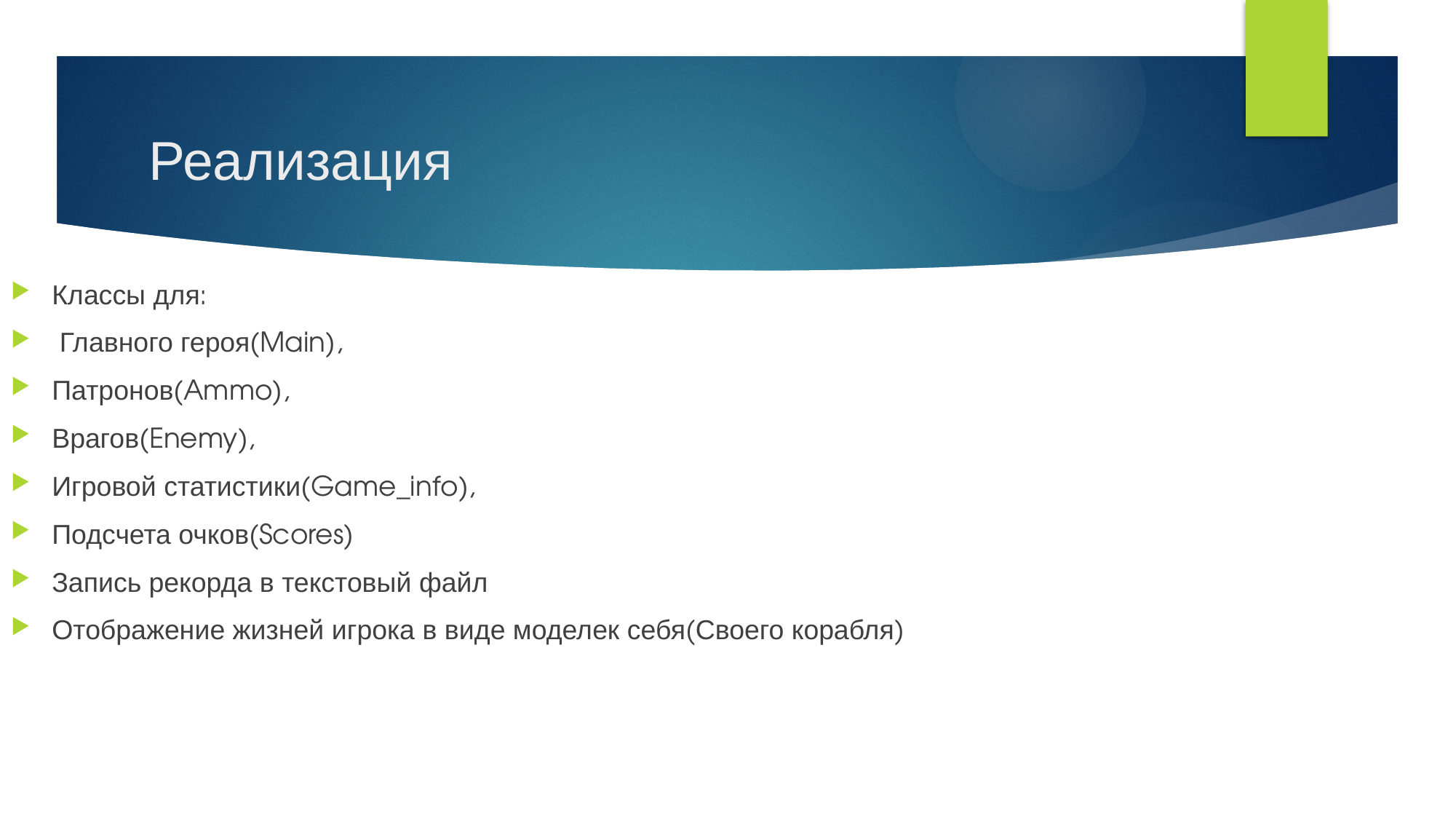

# Реализация
Классы для:
 Главного героя(Main),
Патронов(Ammo),
Врагов(Enemy),
Игровой статистики(Game_info),
Подсчета очков(Scores)
Запись рекорда в текстовый файл
Отображение жизней игрока в виде моделек себя(Своего корабля)